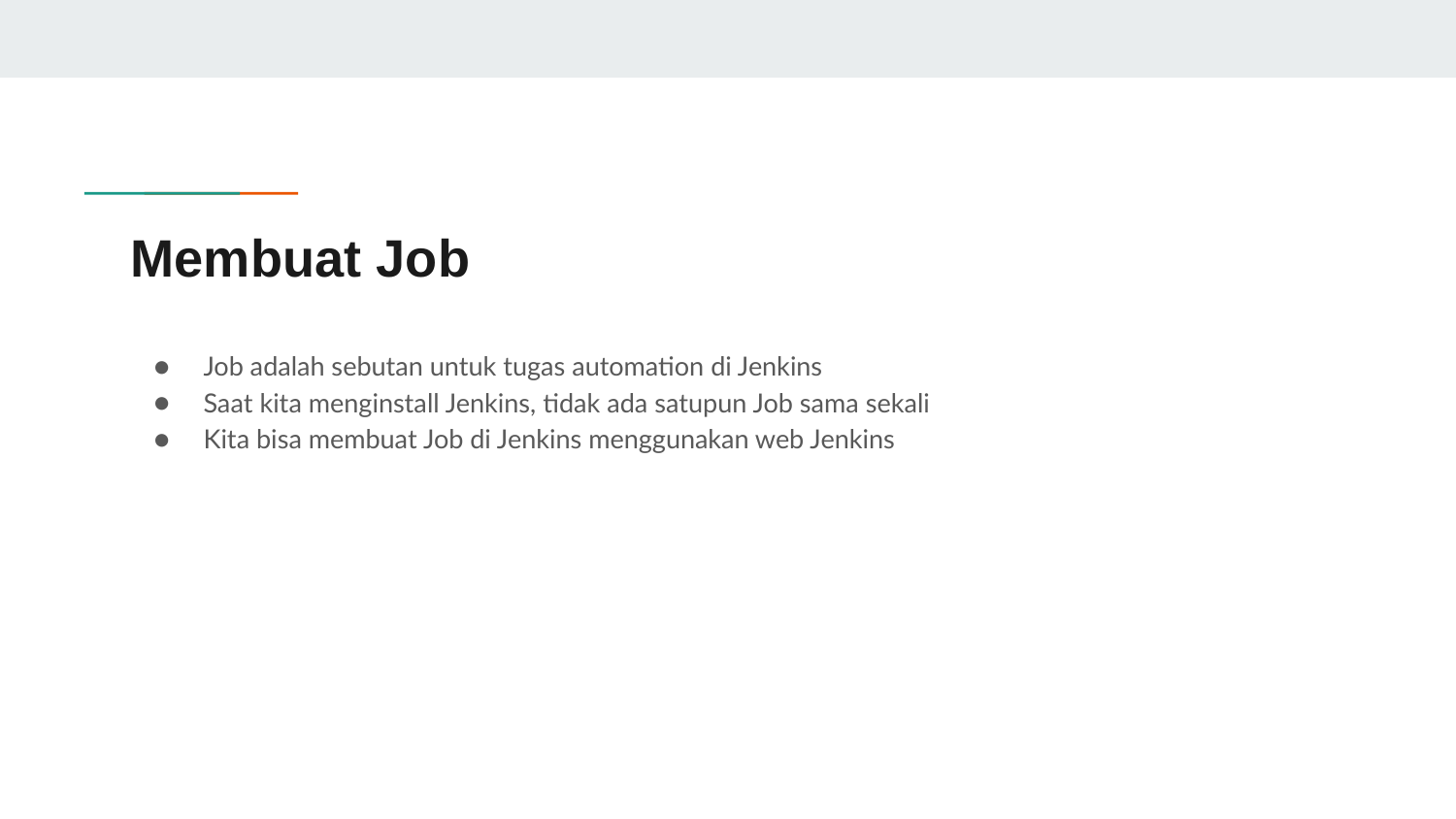

# Membuat Job
Job adalah sebutan untuk tugas automation di Jenkins
Saat kita menginstall Jenkins, tidak ada satupun Job sama sekali
Kita bisa membuat Job di Jenkins menggunakan web Jenkins